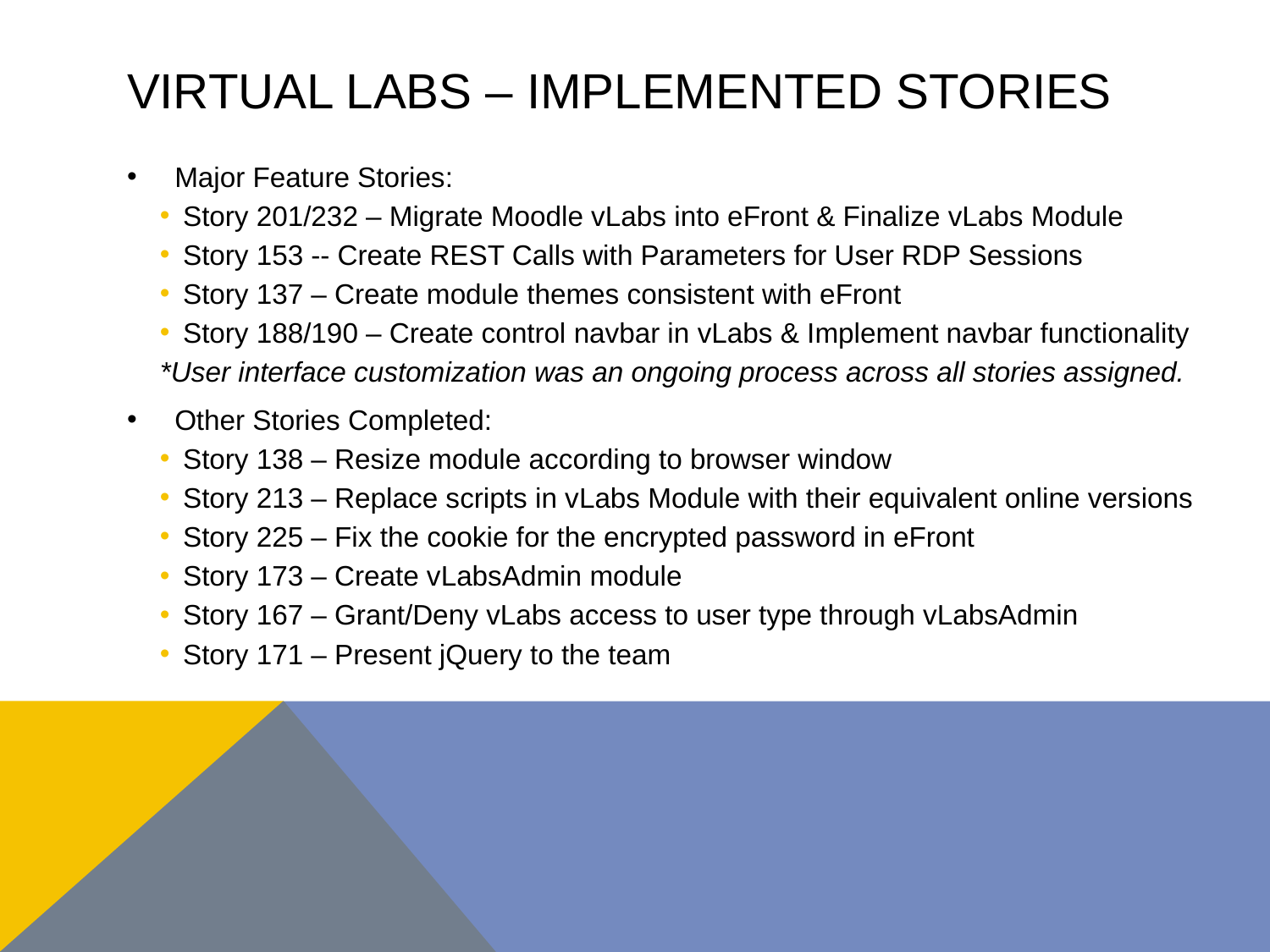

# Virtual Labs – implemented stories
Major Feature Stories:
Story 201/232 – Migrate Moodle vLabs into eFront & Finalize vLabs Module
Story 153 -- Create REST Calls with Parameters for User RDP Sessions
Story 137 – Create module themes consistent with eFront
Story 188/190 – Create control navbar in vLabs & Implement navbar functionality
*User interface customization was an ongoing process across all stories assigned.
Other Stories Completed:
Story 138 – Resize module according to browser window
Story 213 – Replace scripts in vLabs Module with their equivalent online versions
Story 225 – Fix the cookie for the encrypted password in eFront
Story 173 – Create vLabsAdmin module
Story 167 – Grant/Deny vLabs access to user type through vLabsAdmin
Story 171 – Present jQuery to the team